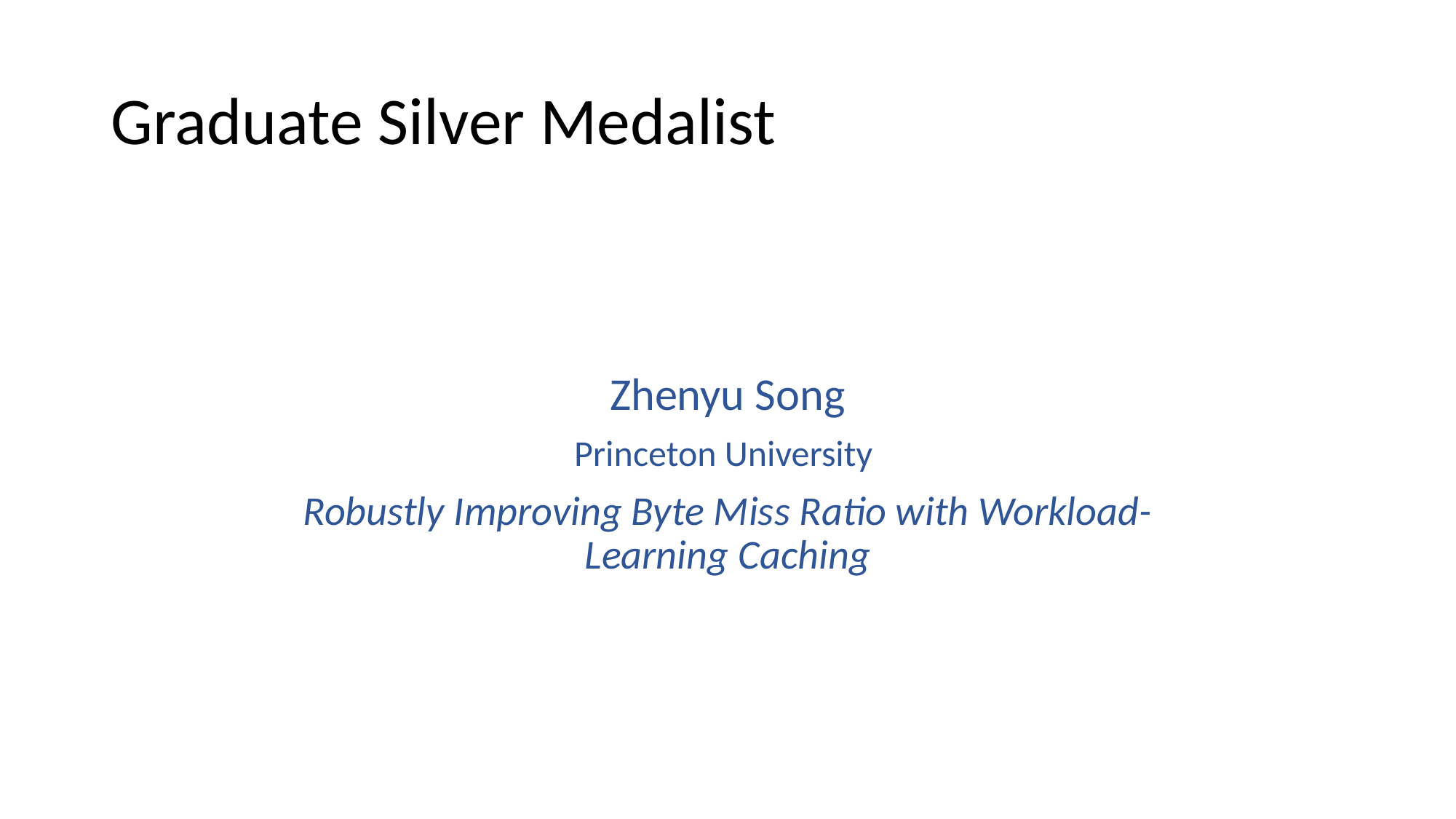

# Graduate Silver Medalist
Zhenyu Song
Princeton University
Robustly Improving Byte Miss Ratio with Workload-Learning Caching